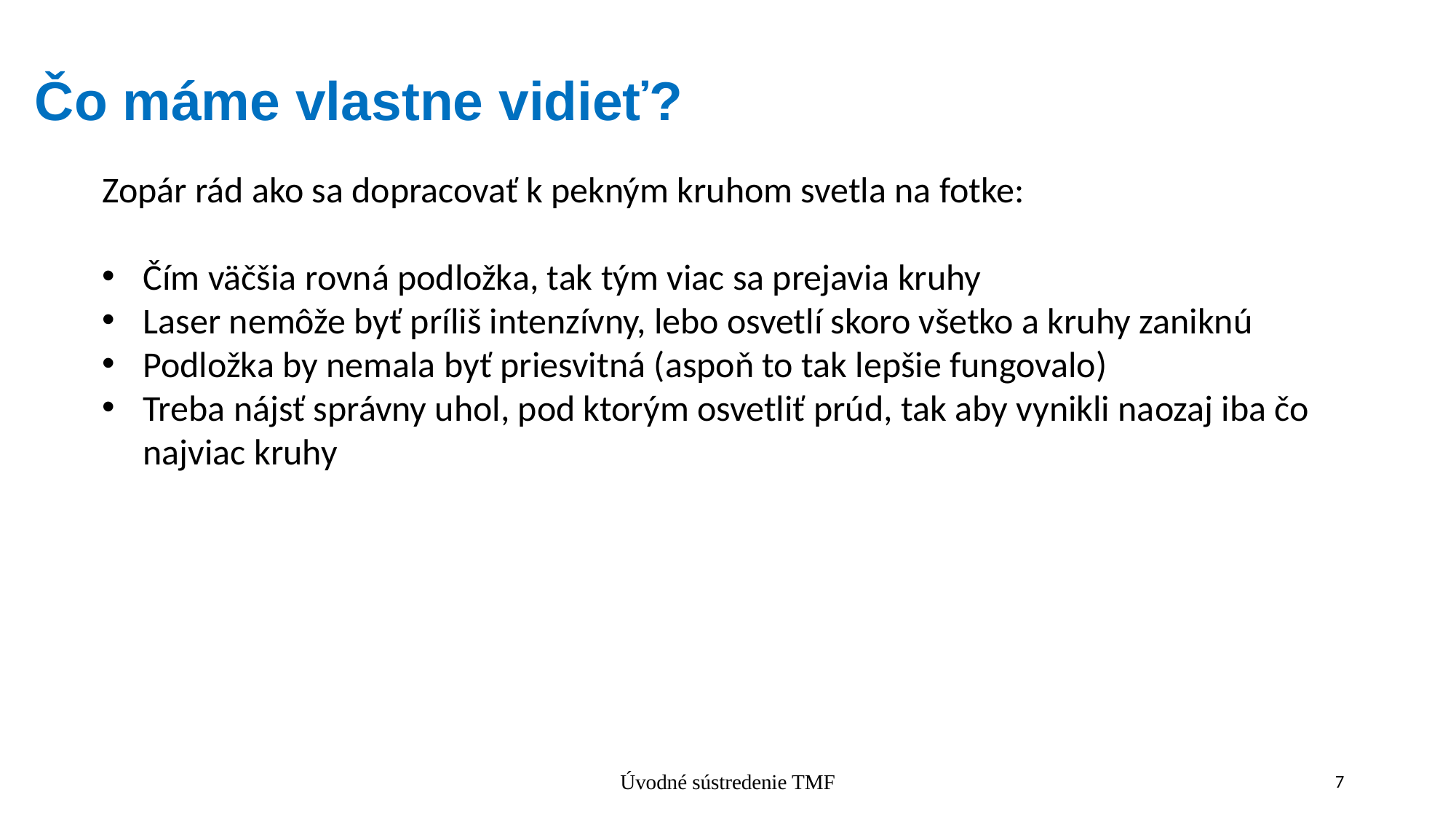

# Čo máme vlastne vidieť?
Zopár rád ako sa dopracovať k pekným kruhom svetla na fotke:

Čím väčšia rovná podložka, tak tým viac sa prejavia kruhy
Laser nemôže byť príliš intenzívny, lebo osvetlí skoro všetko a kruhy zaniknú
Podložka by nemala byť priesvitná (aspoň to tak lepšie fungovalo)
Treba nájsť správny uhol, pod ktorým osvetliť prúd, tak aby vynikli naozaj iba čo najviac kruhy

Úvodné sústredenie TMF
7